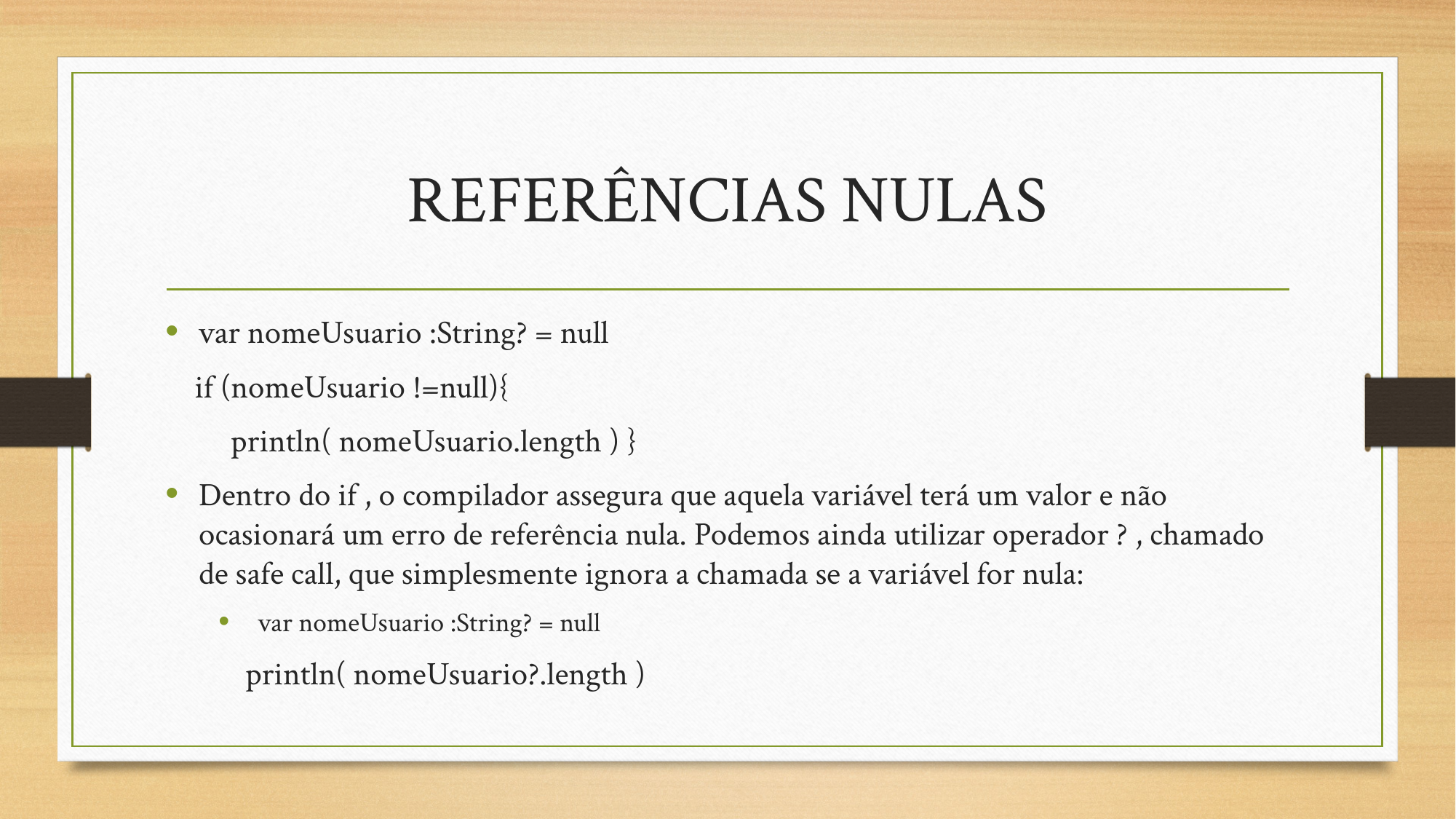

# REFERÊNCIAS NULAS
var nomeUsuario :String? = null
    if (nomeUsuario !=null){
         println( nomeUsuario.length ) }
Dentro do if , o compilador assegura que aquela variável terá um valor e não ocasionará um erro de referência nula. Podemos ainda utilizar operador ? , chamado de safe call, que simplesmente ignora a chamada se a variável for nula:
 var nomeUsuario :String? = null
           println( nomeUsuario?.length )